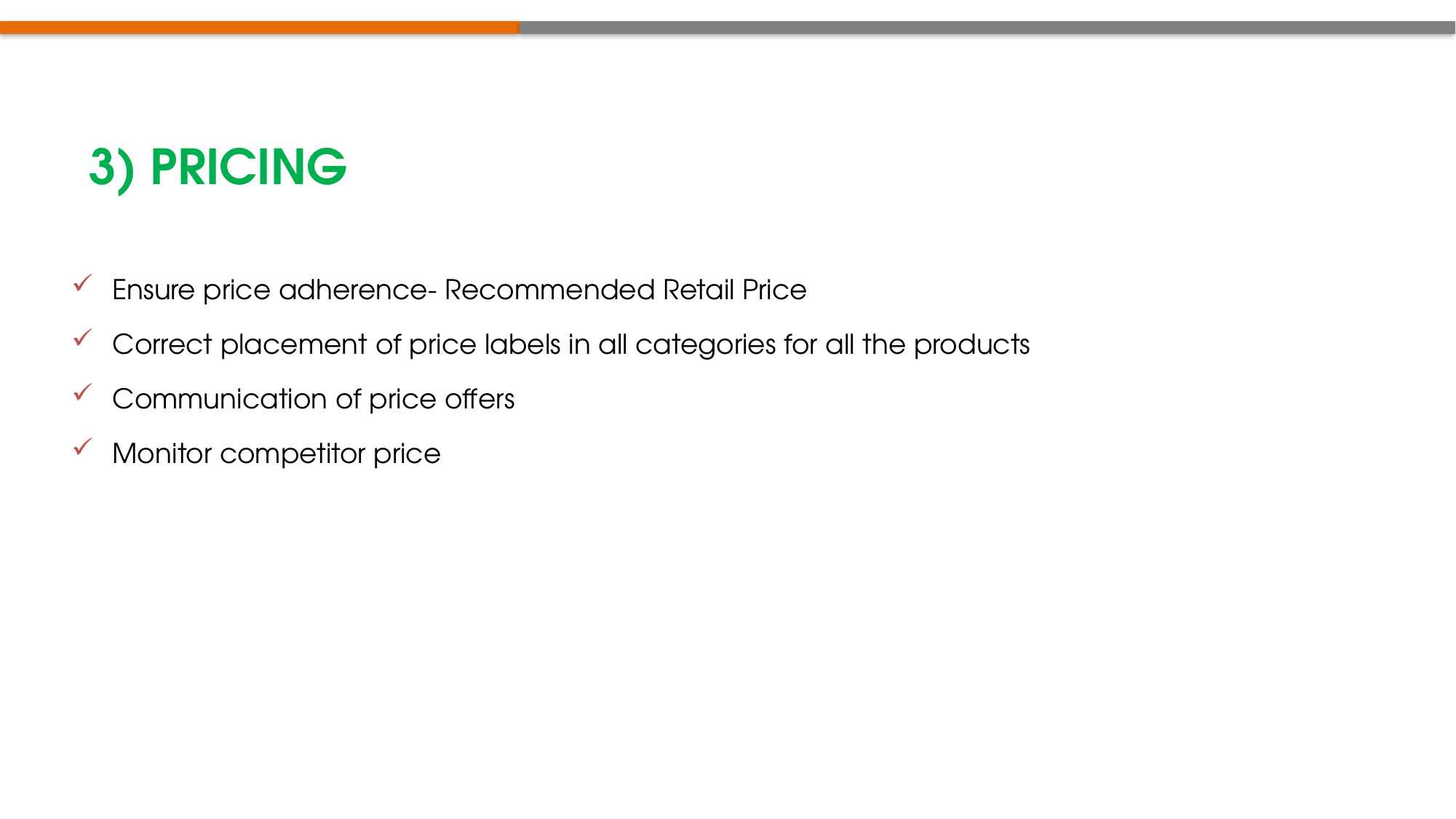

# 3) PRICING

Ensure price adherence- Recommended Retail Price
Correct placement of price labels in all categories for all the products
Communication of price offers
Monitor competitor price